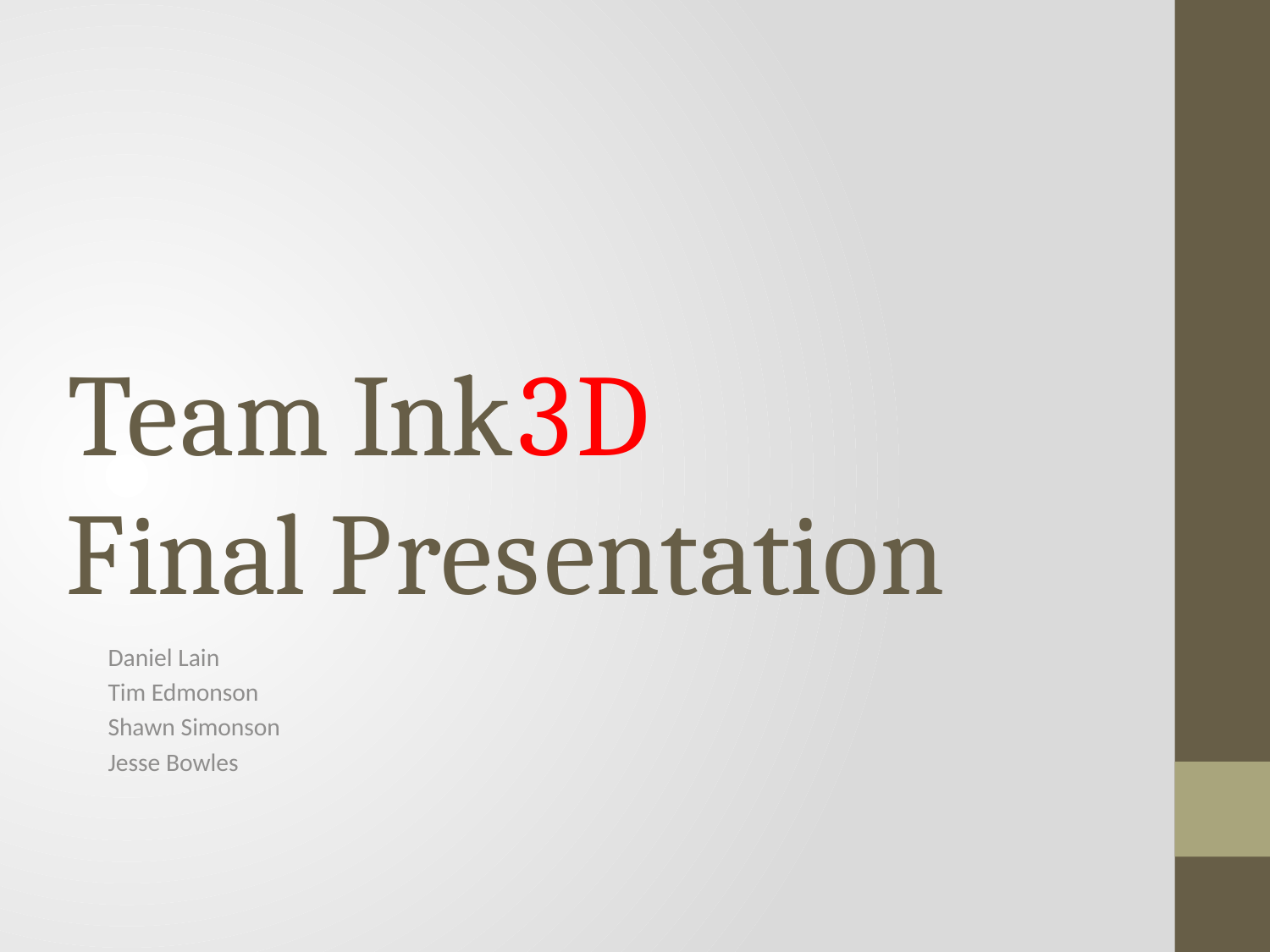

# Team Ink3D Final Presentation
Daniel Lain
Tim Edmonson
Shawn Simonson
Jesse Bowles